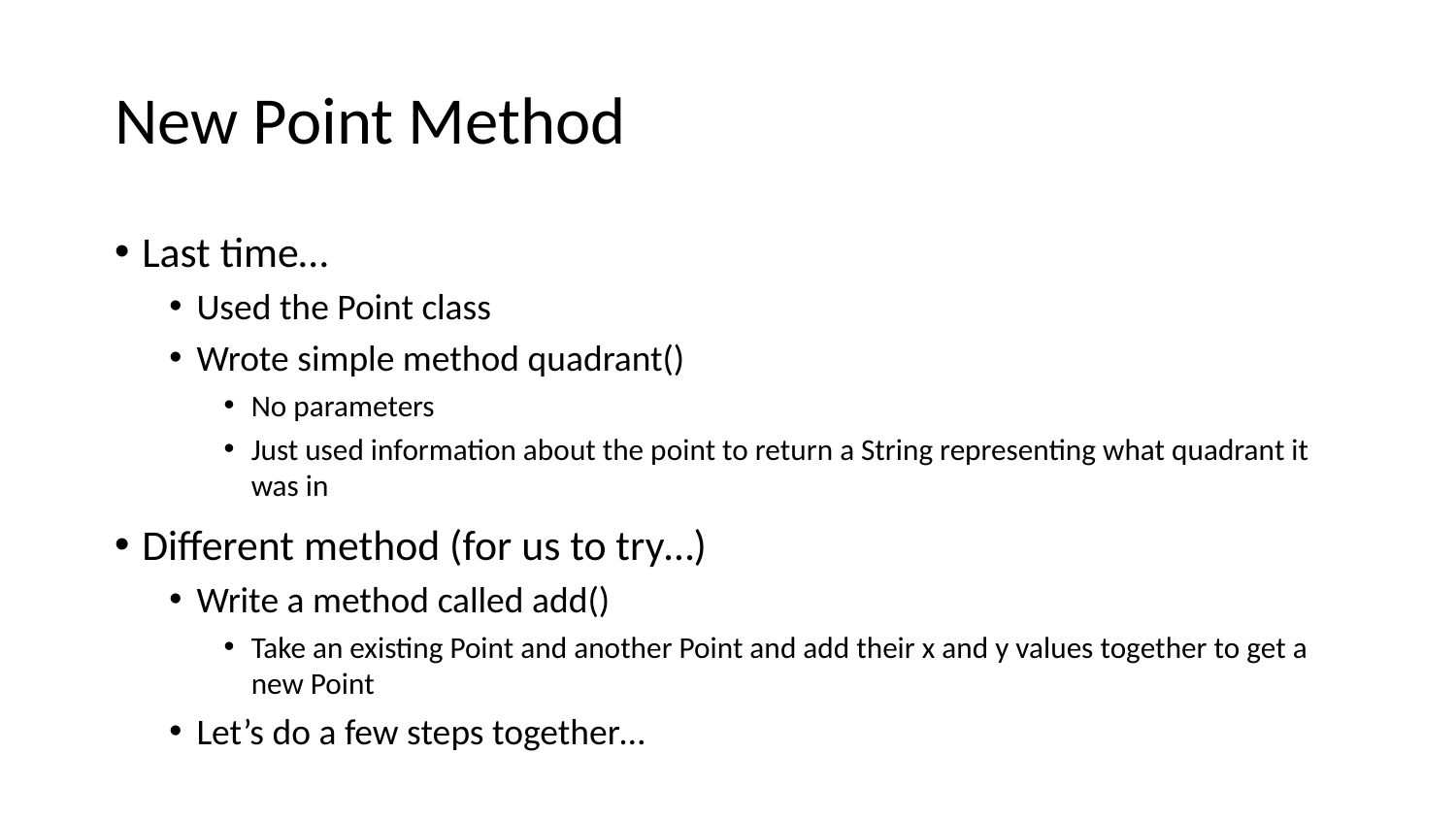

# New Point Method
Last time…
Used the Point class
Wrote simple method quadrant()
No parameters
Just used information about the point to return a String representing what quadrant it was in
Different method (for us to try…)
Write a method called add()
Take an existing Point and another Point and add their x and y values together to get a new Point
Let’s do a few steps together…